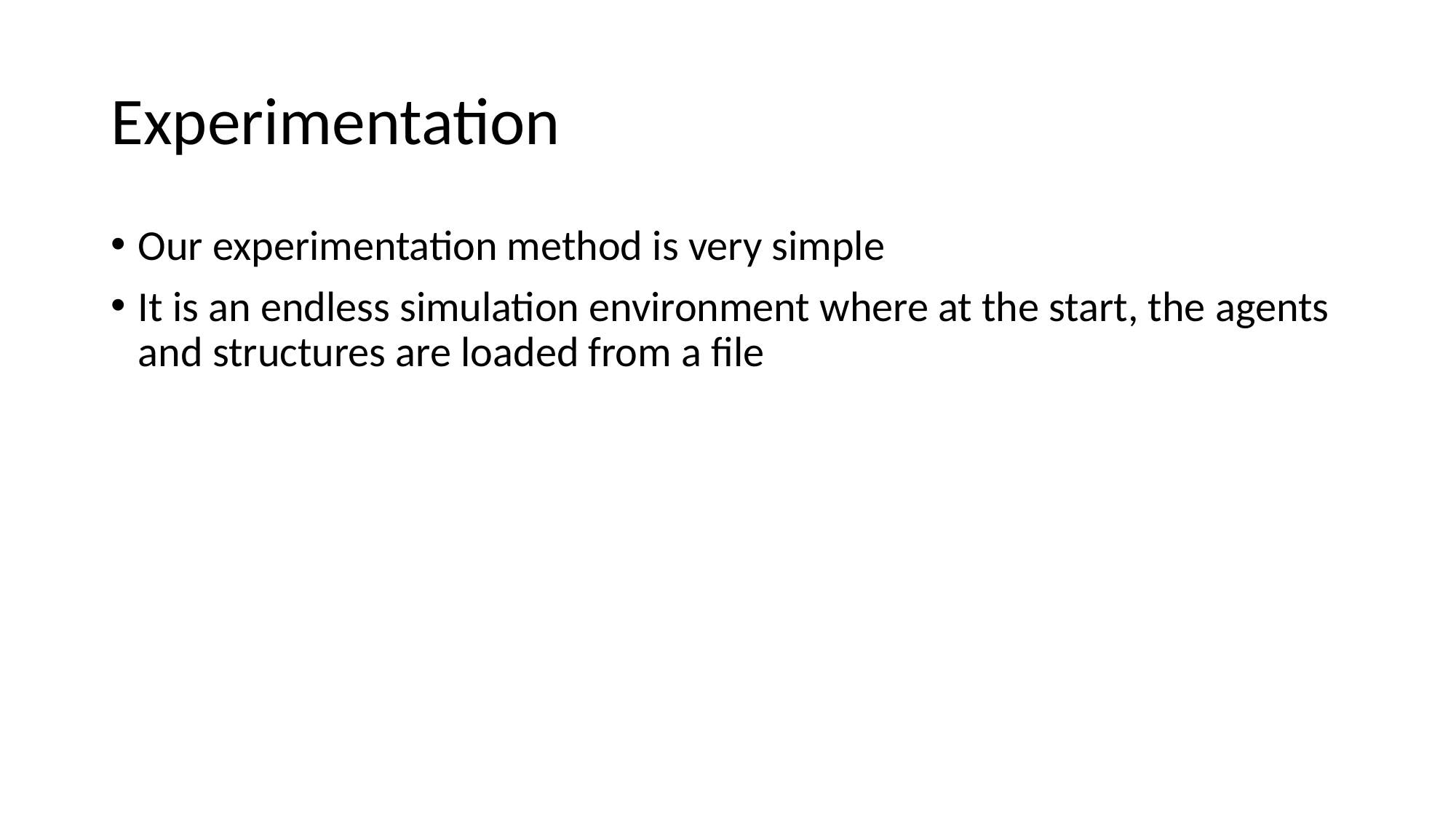

# Experimentation
Our experimentation method is very simple
It is an endless simulation environment where at the start, the agents and structures are loaded from a file